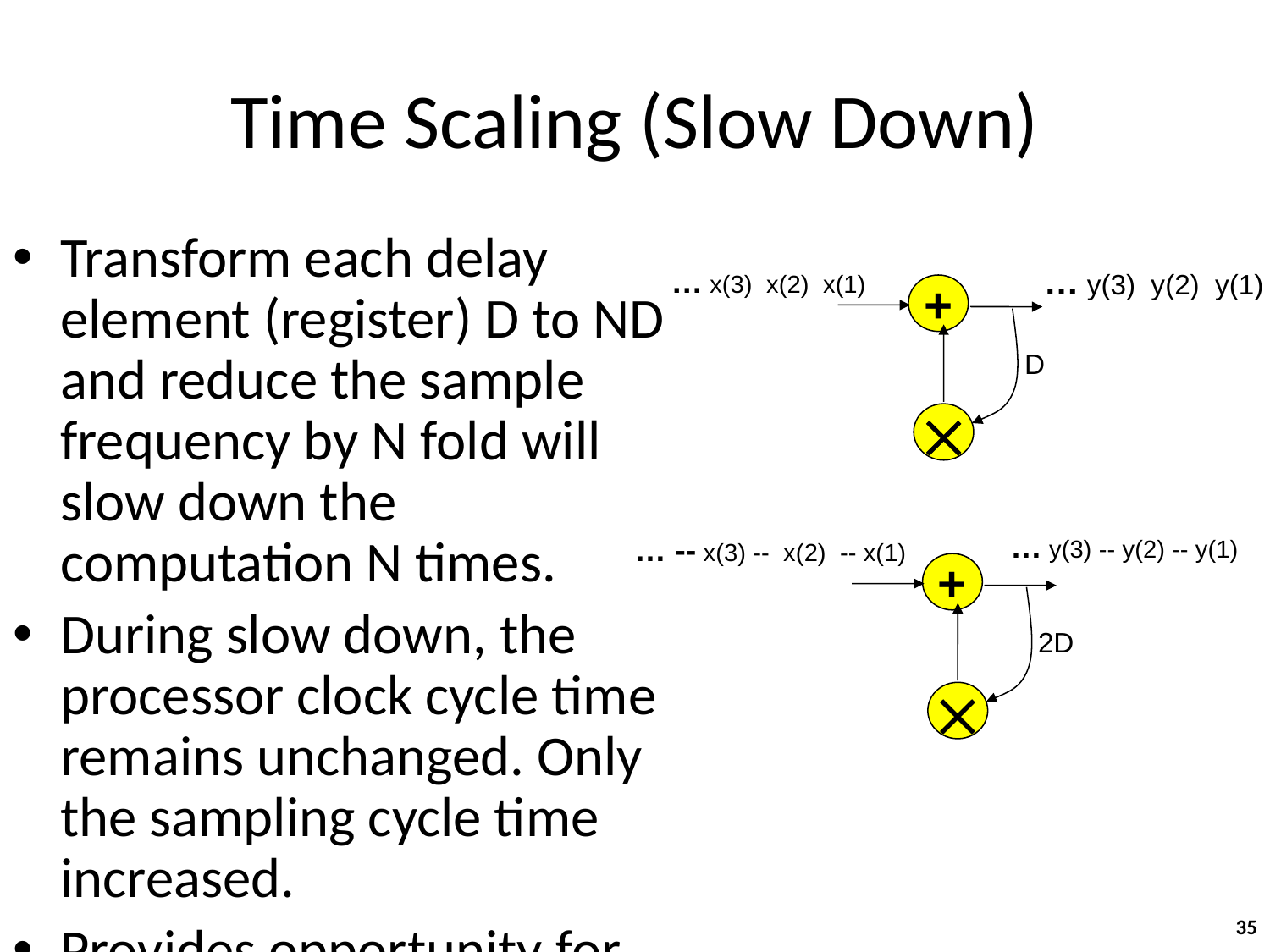

# Time Scaling (Slow Down)
Transform each delay element (register) D to ND and reduce the sample frequency by N fold will slow down the computation N times.
During slow down, the processor clock cycle time remains unchanged. Only the sampling cycle time increased.
Provides opportunity for retiming, and interleaving.
… y(3)  y(2)  y(1)
… x(3)  x(2)  x(1)
+

D
×
… y(3) -- y(2) -- y(1)
… -- x(3) --  x(2)  -- x(1)
+

2D
×
35